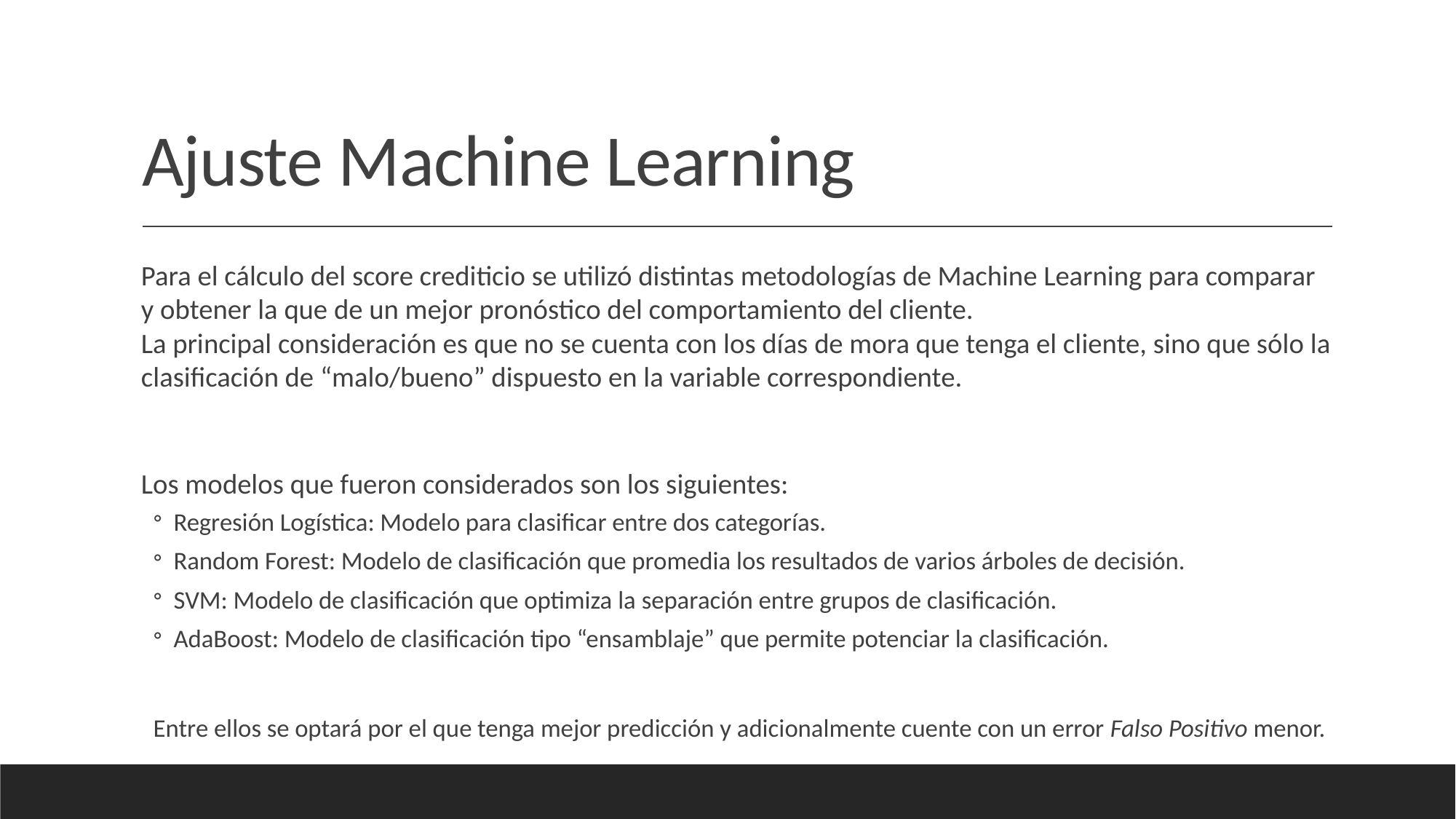

# Ajuste Machine Learning
Para el cálculo del score crediticio se utilizó distintas metodologías de Machine Learning para comparar y obtener la que de un mejor pronóstico del comportamiento del cliente.
La principal consideración es que no se cuenta con los días de mora que tenga el cliente, sino que sólo la clasificación de “malo/bueno” dispuesto en la variable correspondiente.

Los modelos que fueron considerados son los siguientes:
Regresión Logística: Modelo para clasificar entre dos categorías.
Random Forest: Modelo de clasificación que promedia los resultados de varios árboles de decisión.
SVM: Modelo de clasificación que optimiza la separación entre grupos de clasificación.
AdaBoost: Modelo de clasificación tipo “ensamblaje” que permite potenciar la clasificación.

Entre ellos se optará por el que tenga mejor predicción y adicionalmente cuente con un error Falso Positivo menor.